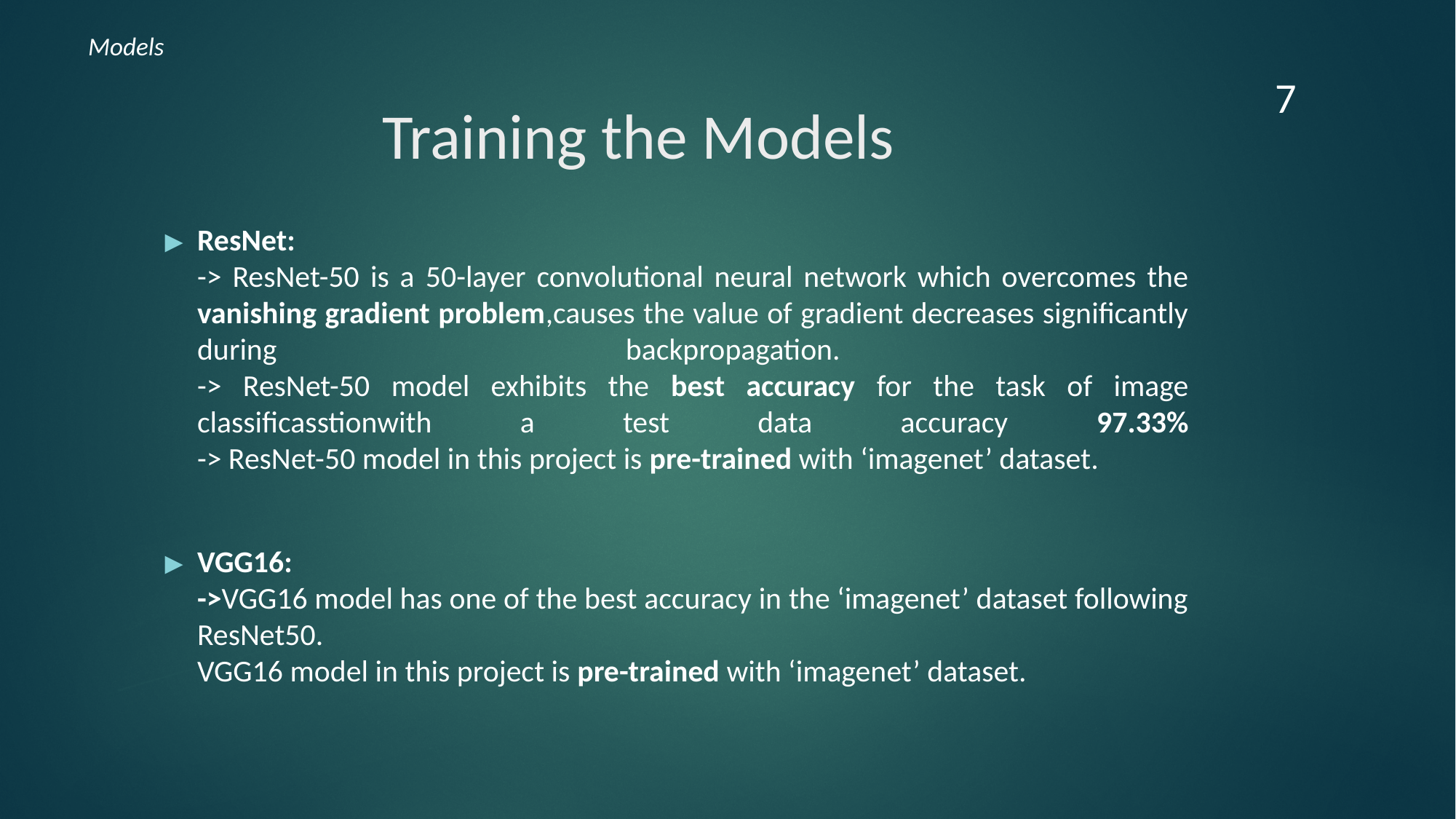

Models
7
# Training the Models
ResNet:
-> ResNet-50 is a 50-layer convolutional neural network which overcomes the vanishing gradient problem,causes the value of gradient decreases significantly during backpropagation.
-> ResNet-50 model exhibits the best accuracy for the task of image classificasstionwith a test data accuracy 97.33%
-> ResNet-50 model in this project is pre-trained with ‘imagenet’ dataset.

VGG16:
->VGG16 model has one of the best accuracy in the ‘imagenet’ dataset following ResNet50.
VGG16 model in this project is pre-trained with ‘imagenet’ dataset.